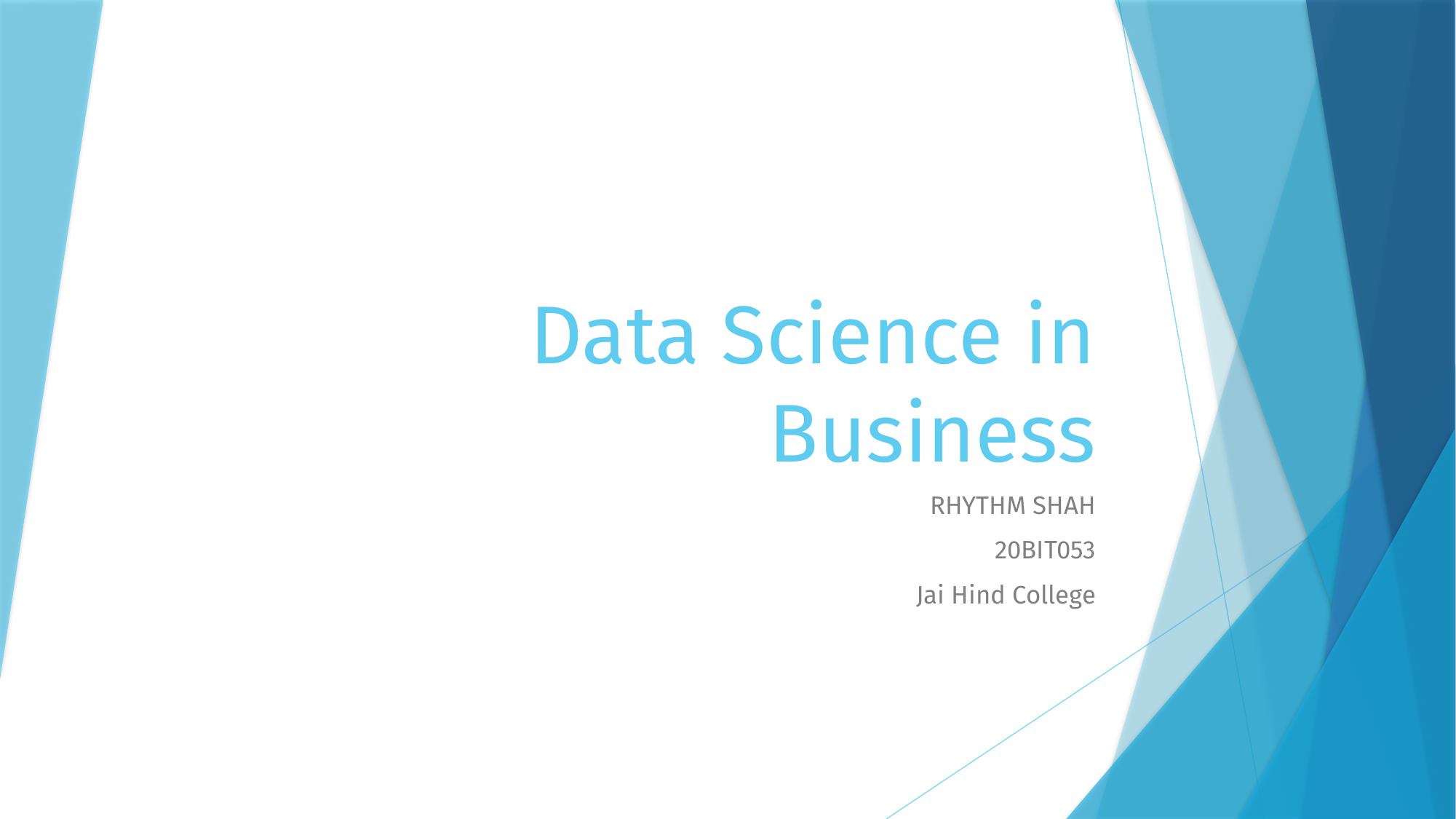

# Data Science in Business
RHYTHM SHAH
20BIT053
Jai Hind College